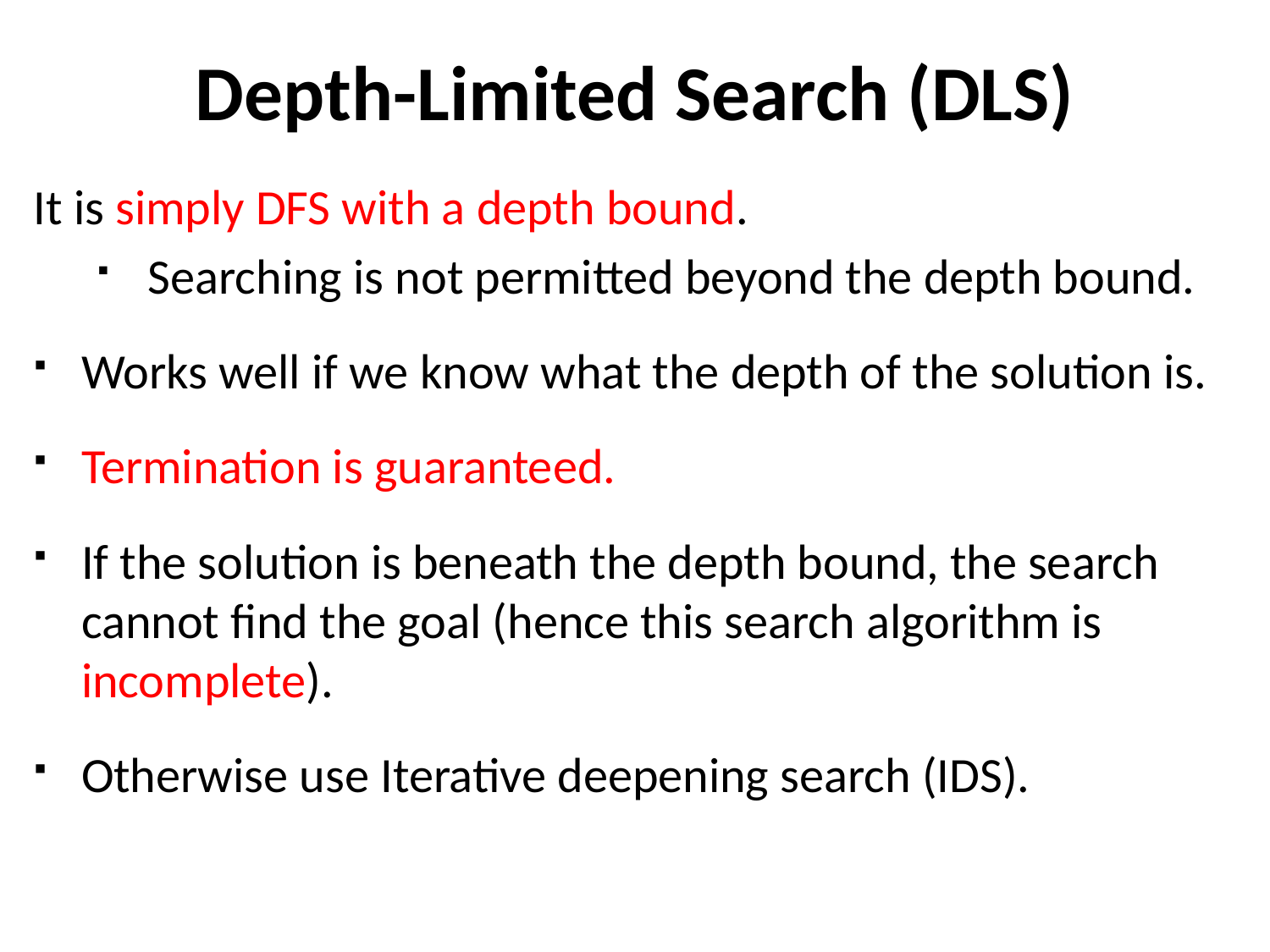

# Depth-Limited Search (DLS)
It is simply DFS with a depth bound.
 Searching is not permitted beyond the depth bound.

Works well if we know what the depth of the solution is.

Termination is guaranteed.

If the solution is beneath the depth bound, the search cannot find the goal (hence this search algorithm is incomplete).

Otherwise use Iterative deepening search (IDS).
38